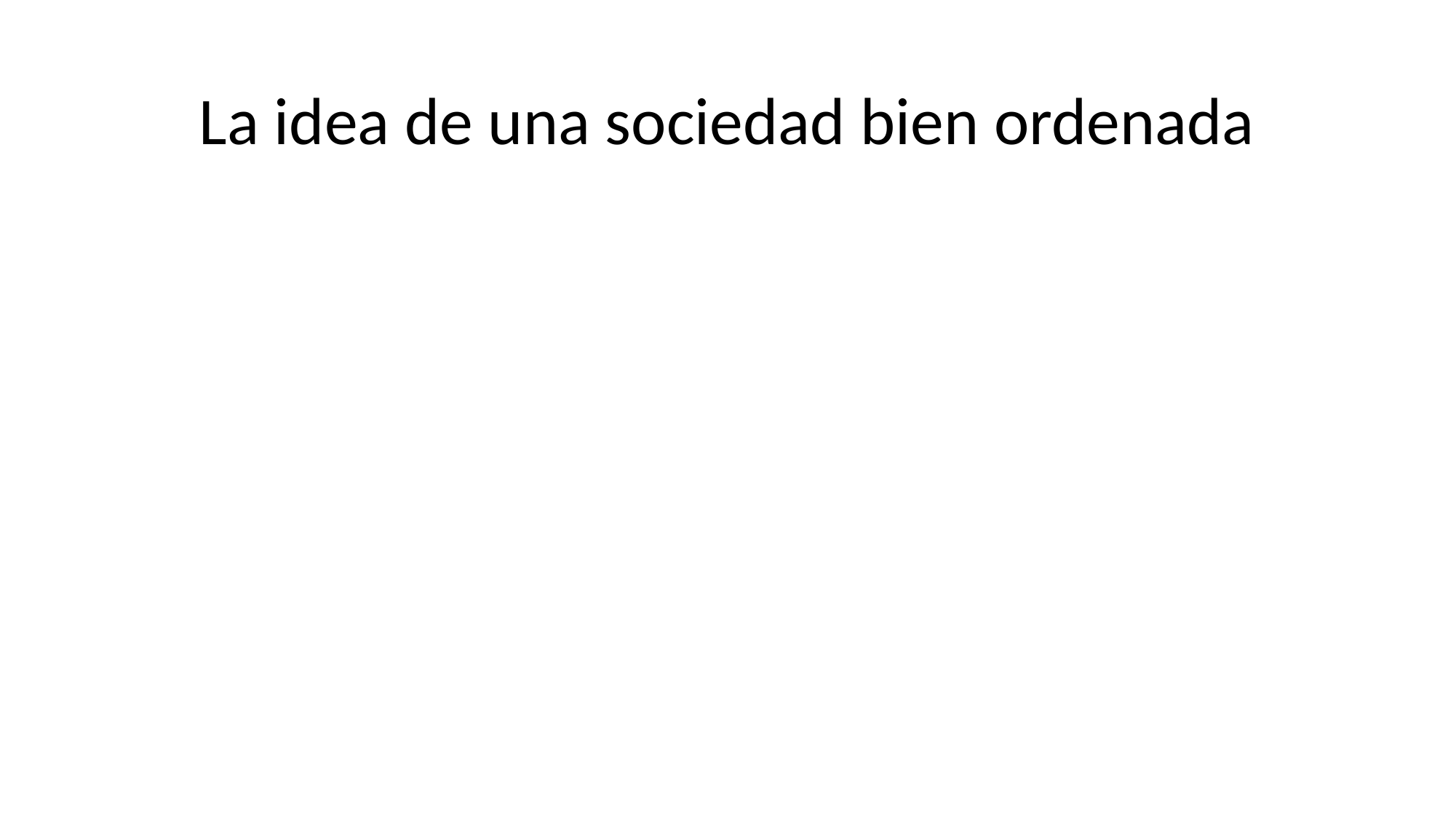

# La idea de una sociedad bien ordenada